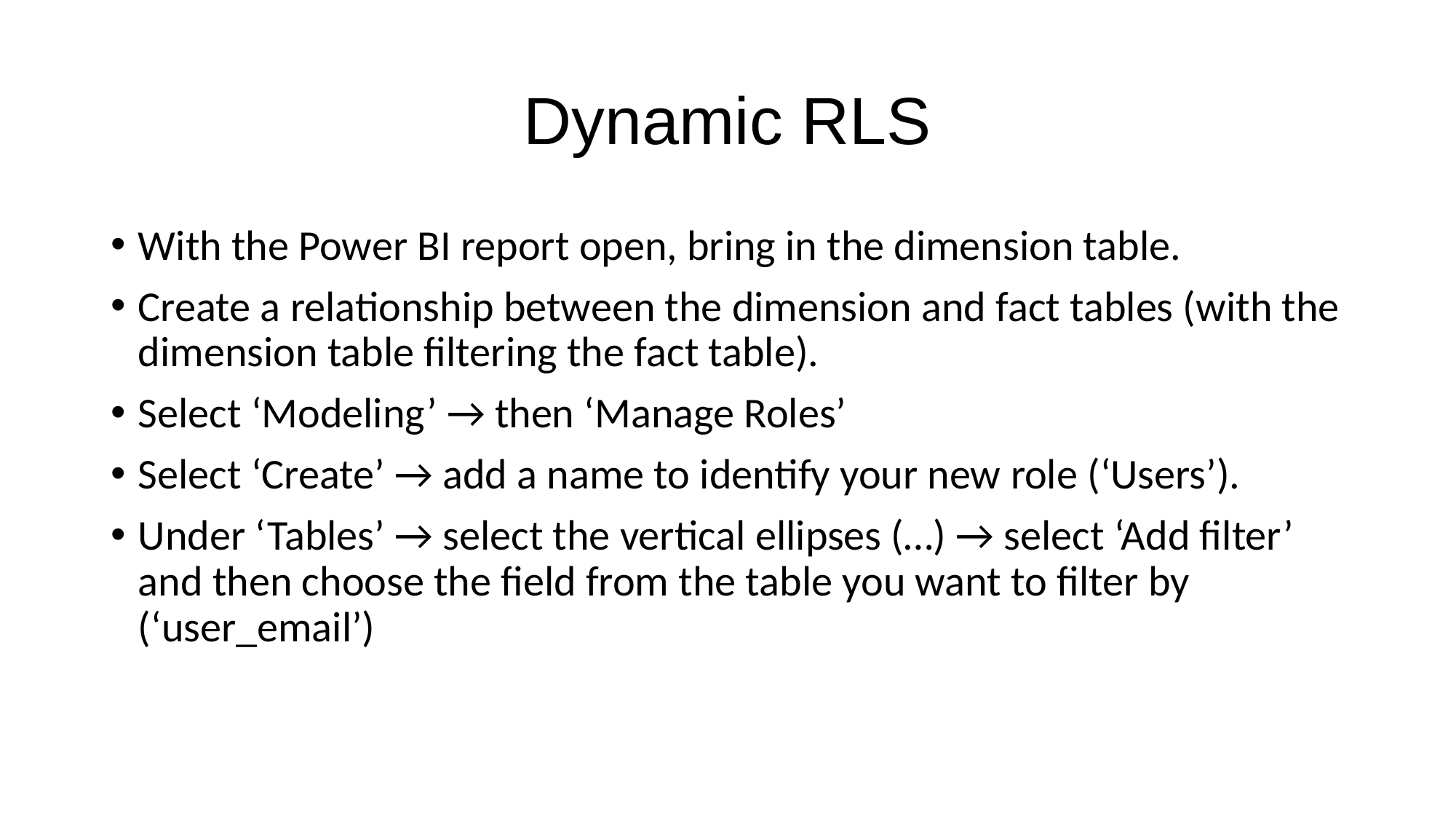

# Dynamic RLS
With the Power BI report open, bring in the dimension table.
Create a relationship between the dimension and fact tables (with the dimension table filtering the fact table).
Select ‘Modeling’ → then ‘Manage Roles’
Select ‘Create’ → add a name to identify your new role (‘Users’).
Under ‘Tables’ → select the vertical ellipses (…) → select ‘Add filter’ and then choose the field from the table you want to filter by (‘user_email’)